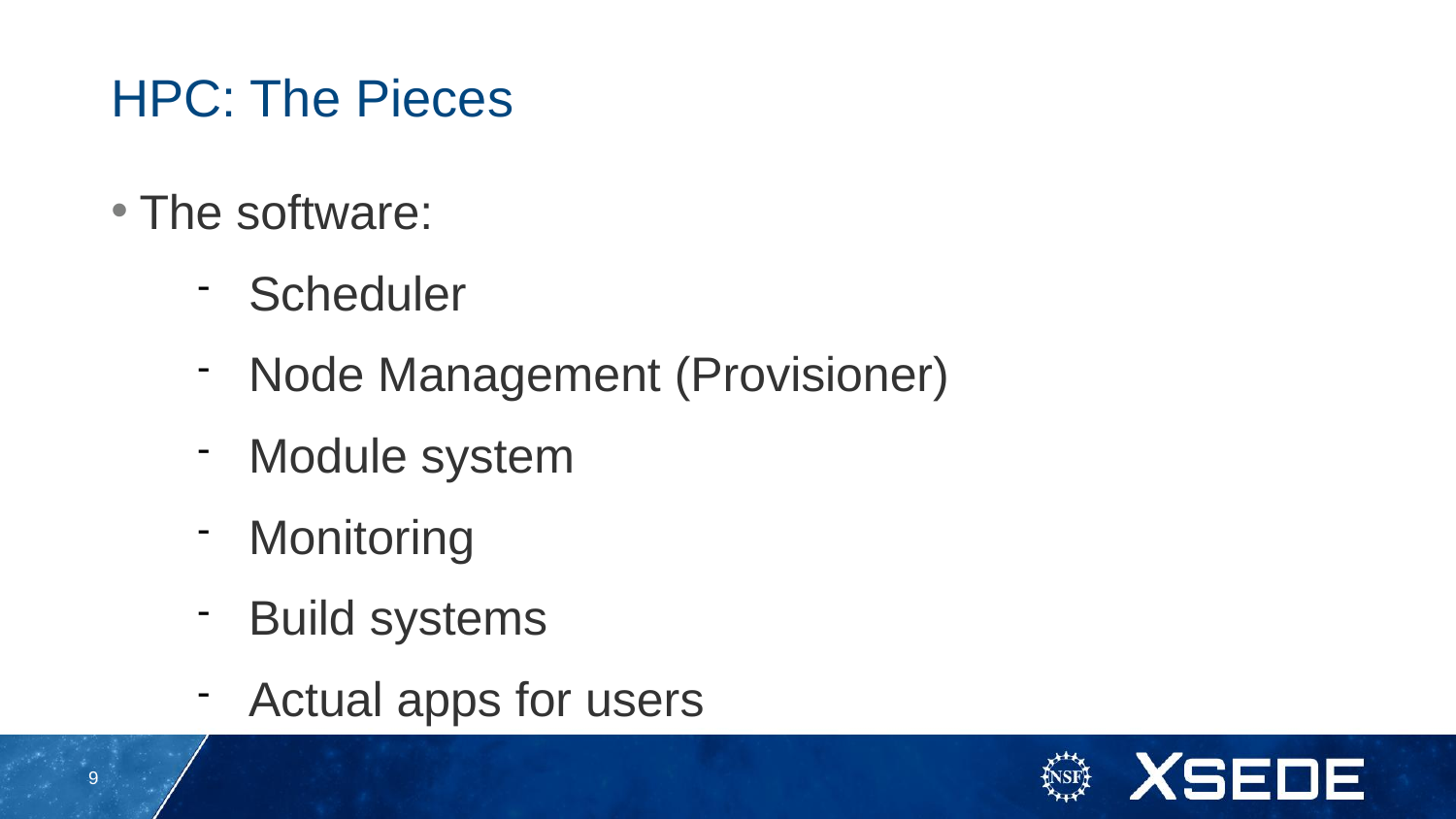

HPC: The Pieces
The software:
Scheduler
Node Management (Provisioner)
Module system
Monitoring
Build systems
Actual apps for users
9